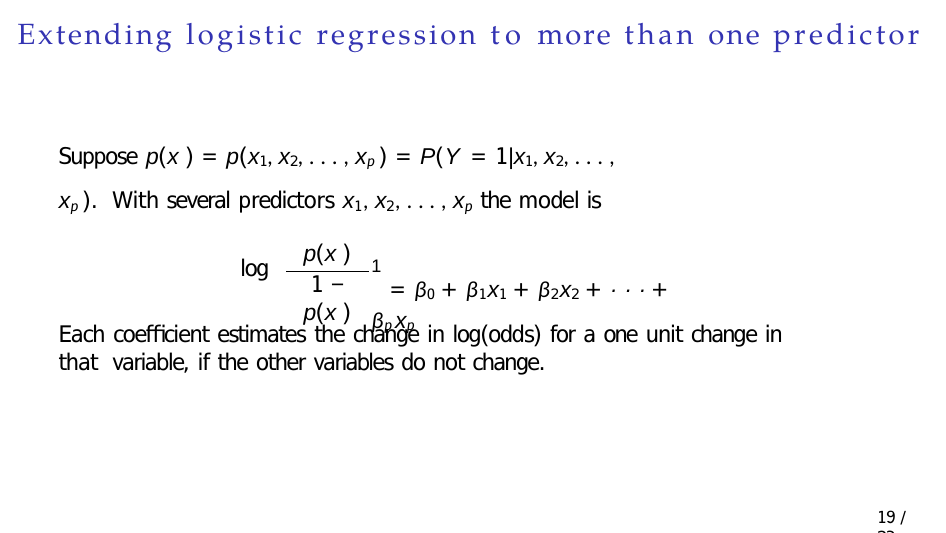

# Extending logistic regression to more than one predictor
Suppose p(x ) = p(x1, x2, . . . , xp ) = P(Y = 1|x1, x2, . . . , xp ).  With several predictors x1, x2, . . . , xp  the model is

p(x )
1 − p(x )
log
1 = β0 + β1x1 + β2x2 + · · · + βpxp

Each coefficient estimates the change in log(odds) for a one unit change in that  variable, if the other variables do not change.
19 / 23